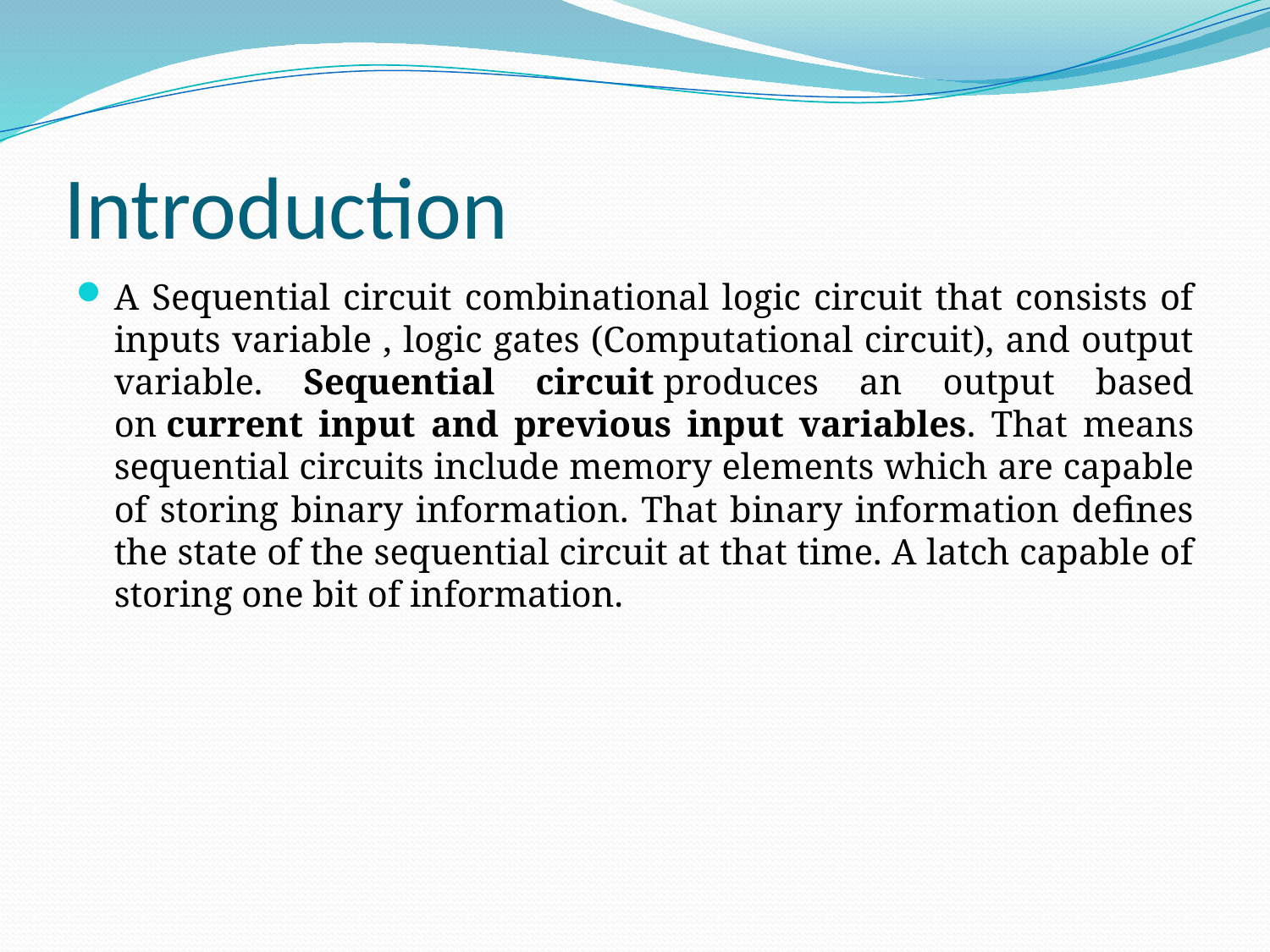

# Introduction
A Sequential circuit combinational logic circuit that consists of inputs variable , logic gates (Computational circuit), and output variable. Sequential circuit produces an output based on current input and previous input variables. That means sequential circuits include memory elements which are capable of storing binary information. That binary information defines the state of the sequential circuit at that time. A latch capable of storing one bit of information.